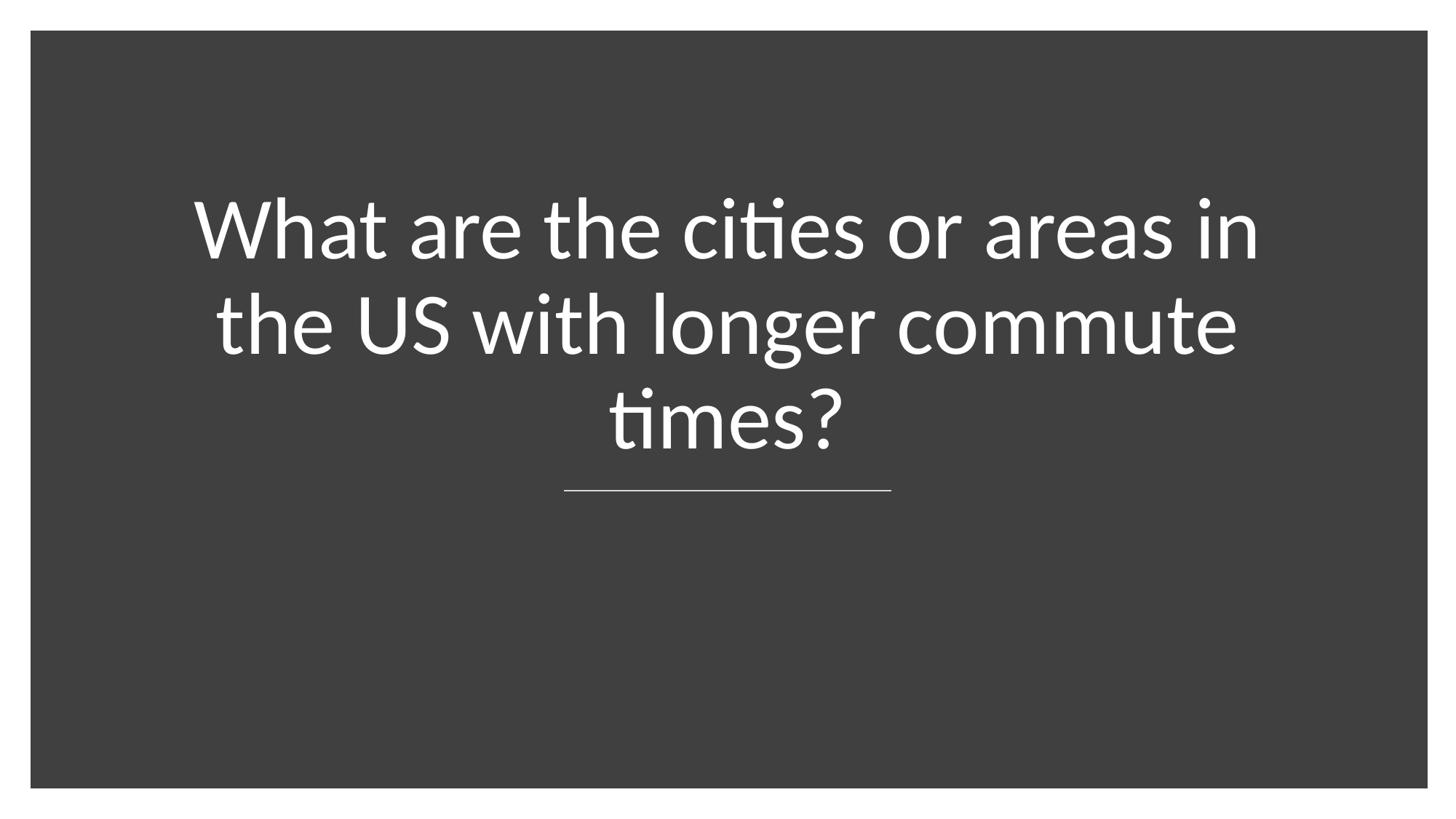

# What are the cities or areas in the US with longer commute times?